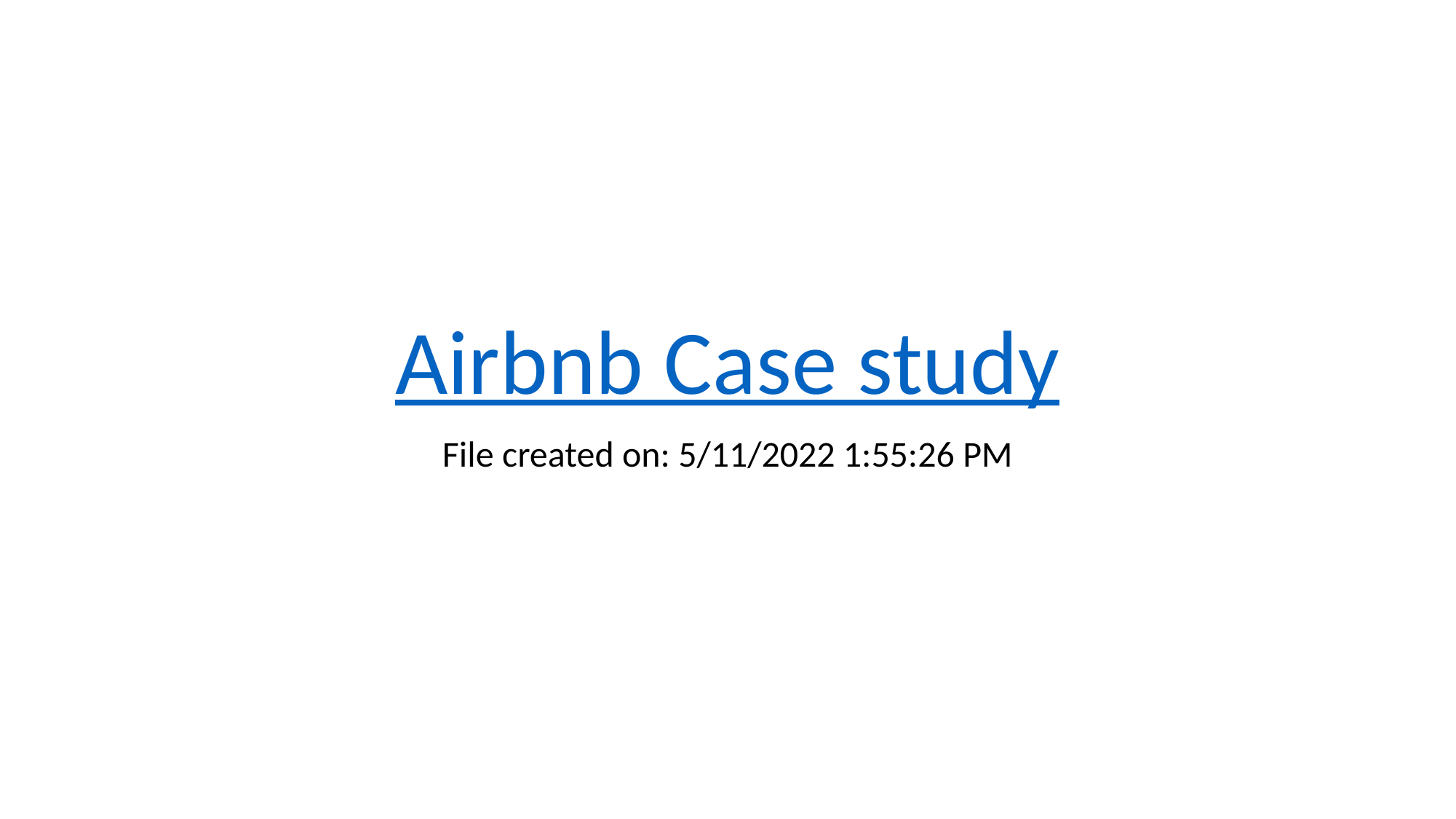

# Airbnb Case study
File created on: 5/11/2022 1:55:26 PM